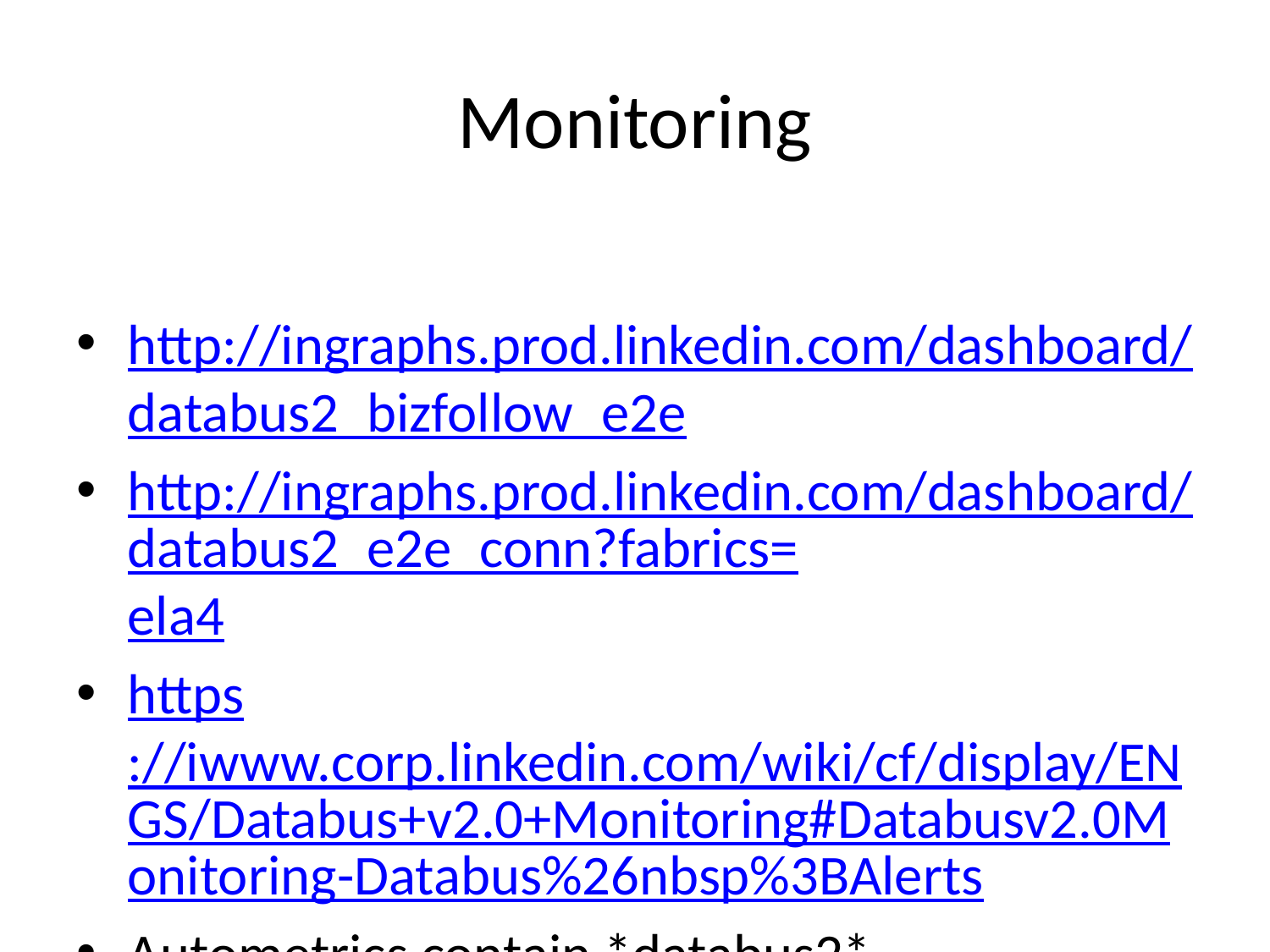

# Monitoring

http://ingraphs.prod.linkedin.com/dashboard/databus2_bizfollow_e2e
http://ingraphs.prod.linkedin.com/dashboard/databus2_e2e_conn?fabrics=ela4
https://iwww.corp.linkedin.com/wiki/cf/display/ENGS/Databus+v2.0+Monitoring#Databusv2.0Monitoring-Databus%26nbsp%3BAlerts
Autometrics contain *databus2*